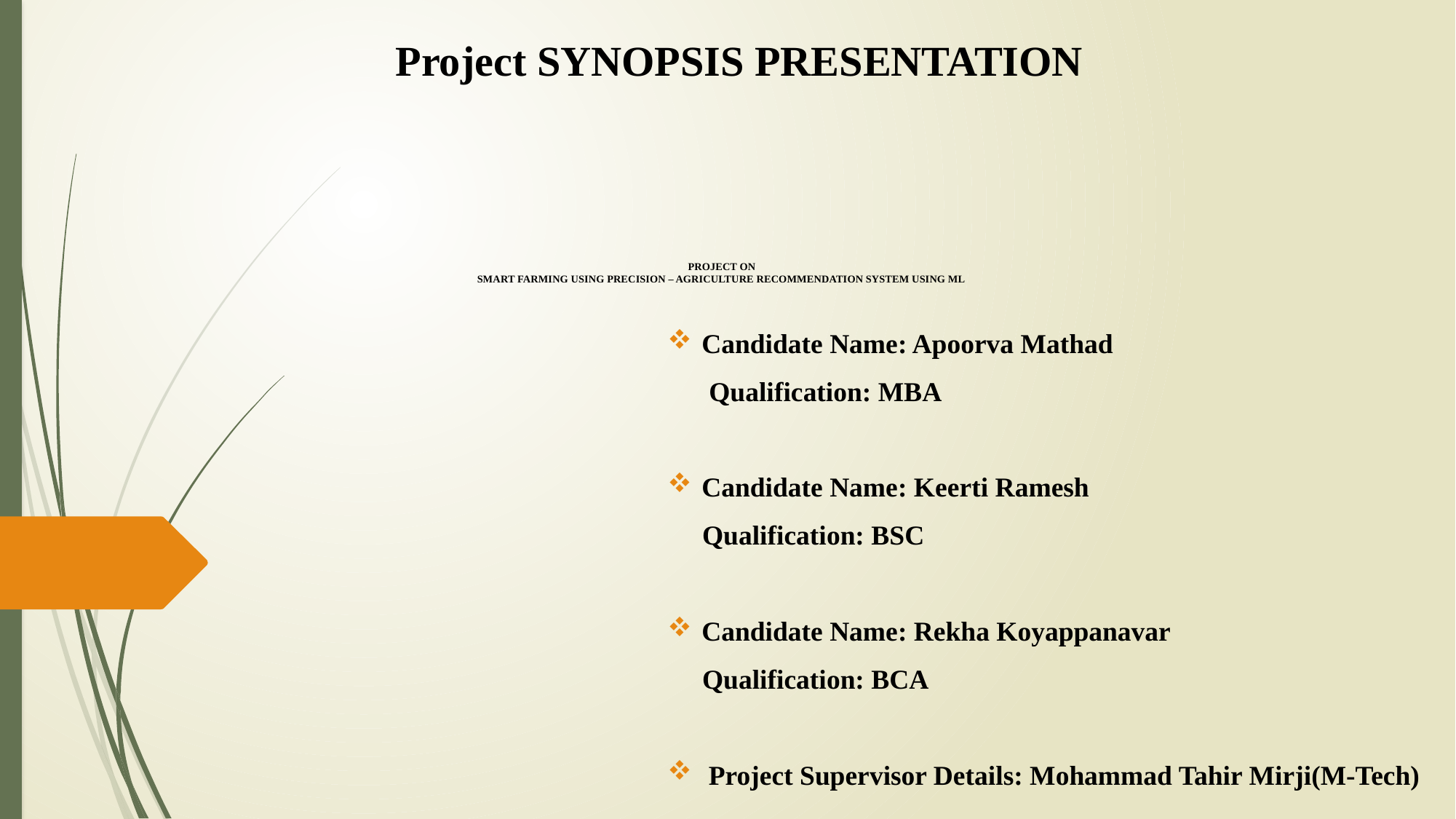

Project SYNOPSIS PRESENTATION
# PROJECT ON SMART FARMING USING PRECISION – AGRICULTURE RECOMMENDATION SYSTEM USING ML

Candidate Name: Apoorva Mathad
      Qualification: MBA

Candidate Name: Keerti Ramesh
     Qualification: BSC

Candidate Name: Rekha Koyappanavar
     Qualification: BCA

 Project Supervisor Details: Mohammad Tahir Mirji(M-Tech)